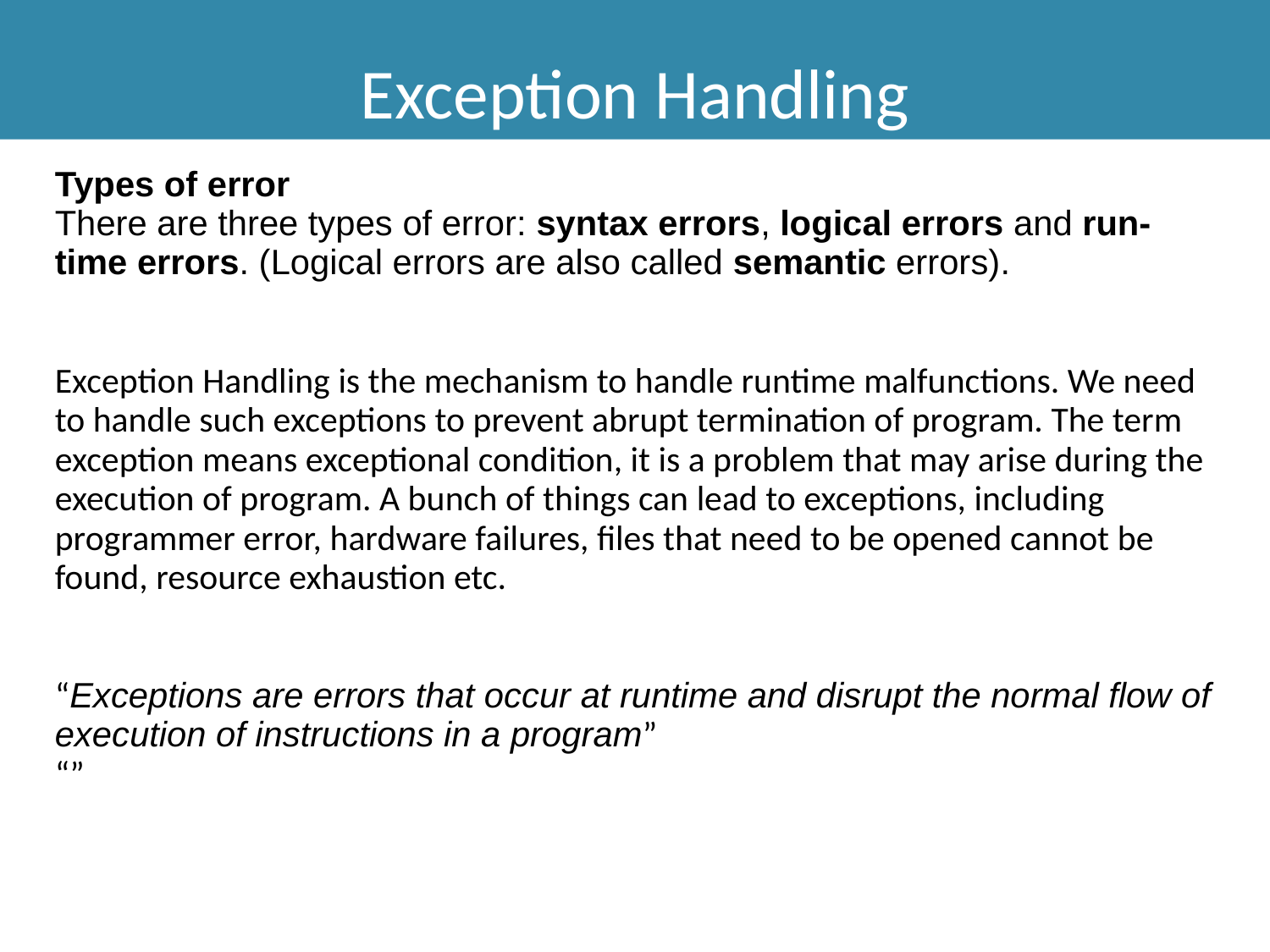

Exception Handling
Types of error
There are three types of error: syntax errors, logical errors and run-time errors. (Logical errors are also called semantic errors).

Exception Handling is the mechanism to handle runtime malfunctions. We need to handle such exceptions to prevent abrupt termination of program. The term exception means exceptional condition, it is a problem that may arise during the execution of program. A bunch of things can lead to exceptions, including programmer error, hardware failures, files that need to be opened cannot be found, resource exhaustion etc.

“Exceptions are errors that occur at runtime and disrupt the normal flow of execution of instructions in a program”
“”